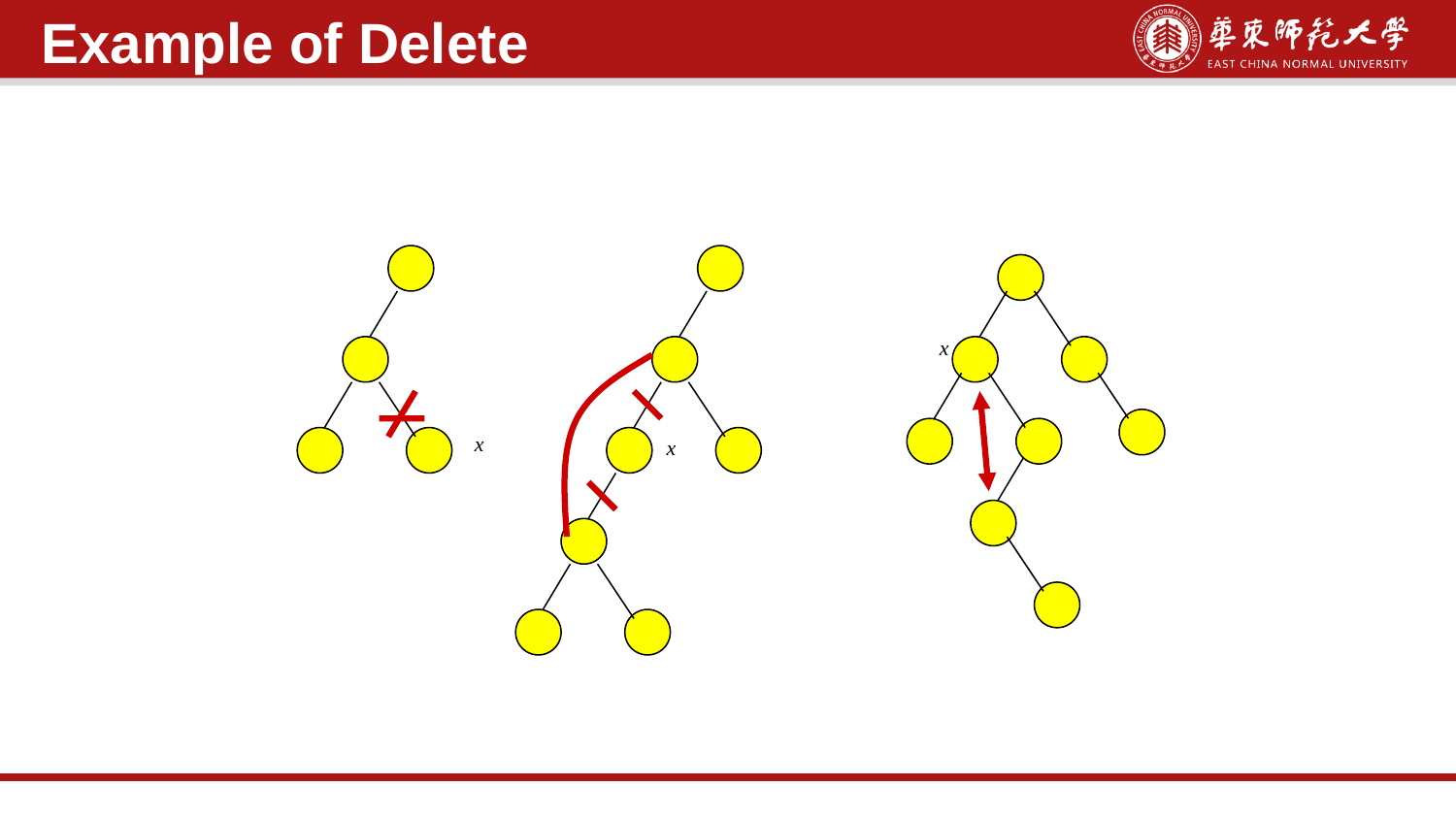

39
Example of Delete

x

x

x